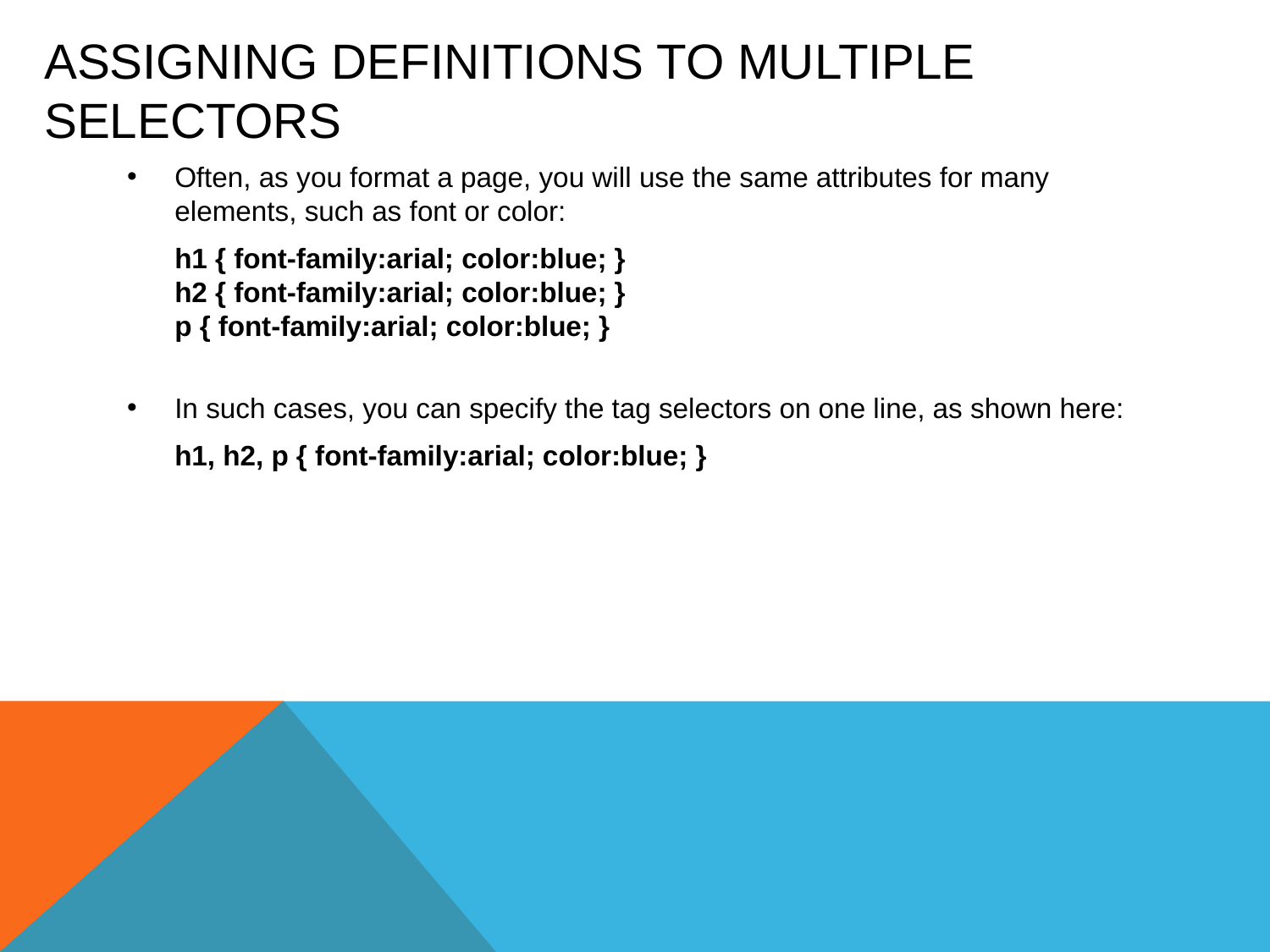

# Assigning definitions to multiple selectors
Often, as you format a page, you will use the same attributes for many elements, such as font or color:
	h1 { font-family:arial; color:blue; }
h2 { font-family:arial; color:blue; }
p { font-family:arial; color:blue; }
In such cases, you can specify the tag selectors on one line, as shown here:
	h1, h2, p { font-family:arial; color:blue; }